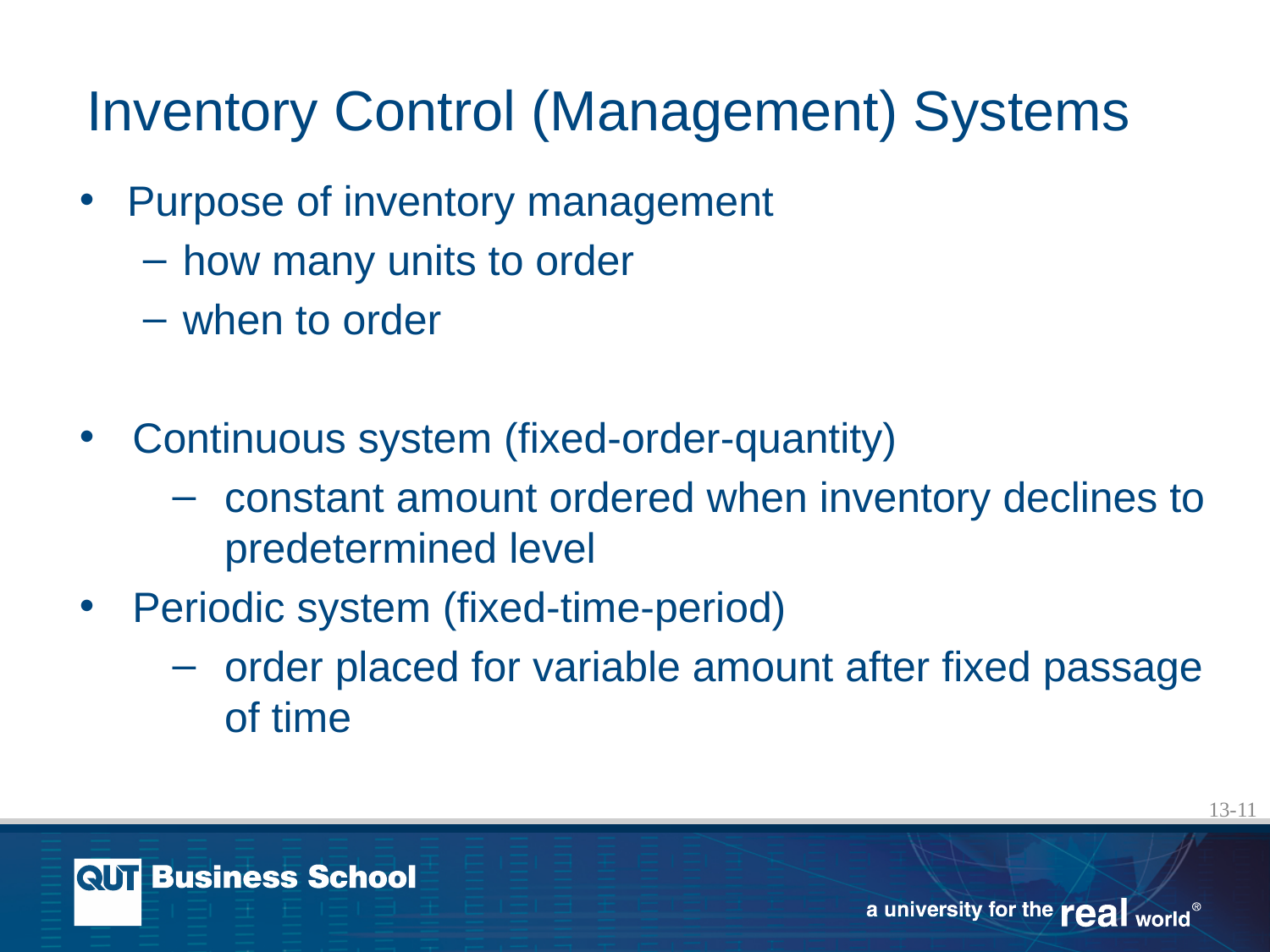

# Inventory Control (Management) Systems
Purpose of inventory management
how many units to order
when to order

Continuous system (fixed-order-quantity)
constant amount ordered when inventory declines to predetermined level
Periodic system (fixed-time-period)
order placed for variable amount after fixed passage of time

13-11